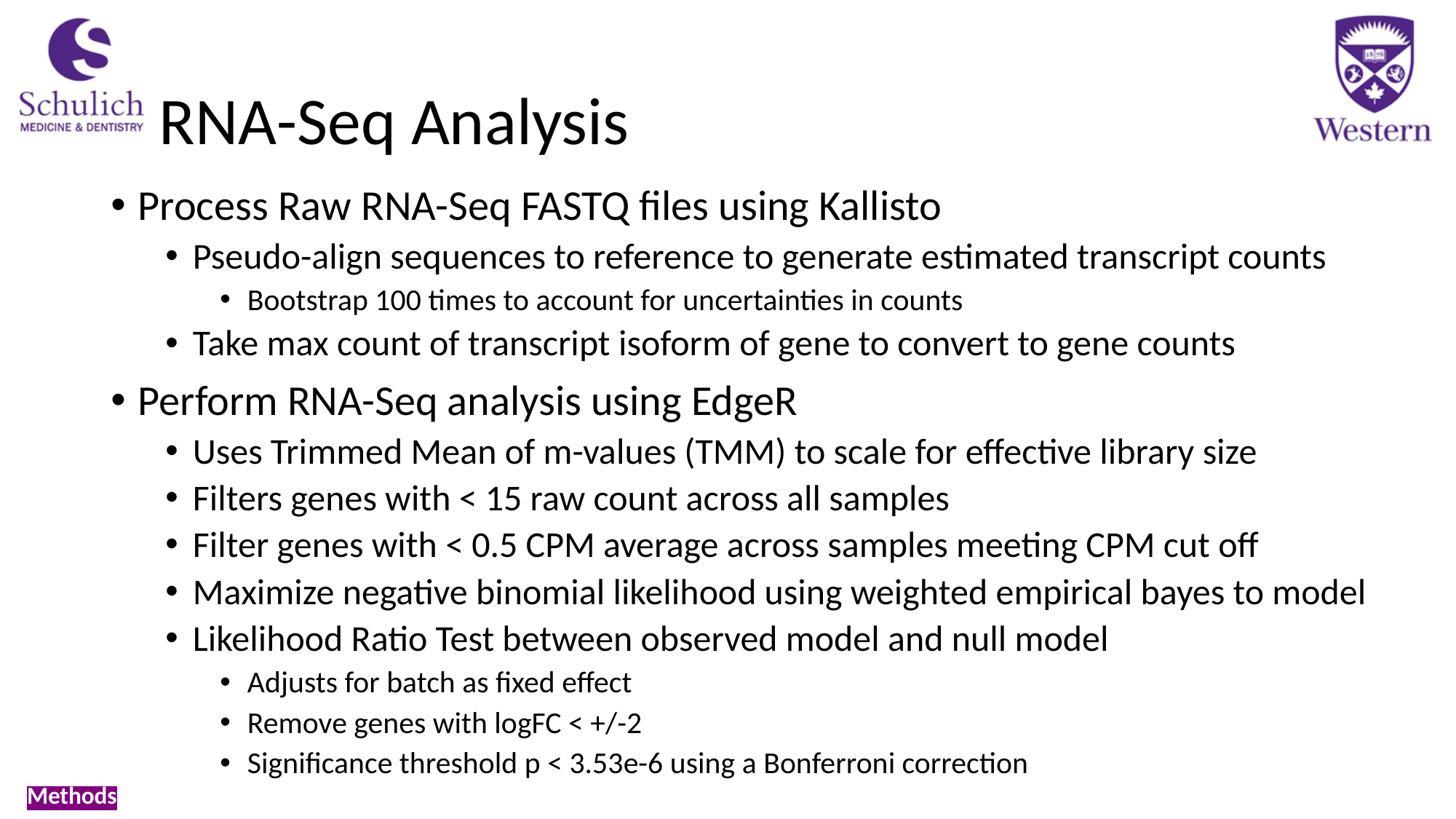

# RNA-Seq Analysis
Process Raw RNA-Seq FASTQ files using Kallisto
Pseudo-align sequences to reference to generate estimated transcript counts
Bootstrap 100 times to account for uncertainties in counts
Take max count of transcript isoform of gene to convert to gene counts
Perform RNA-Seq analysis using EdgeR
Uses Trimmed Mean of m-values (TMM) to scale for effective library size
Filters genes with < 15 raw count across all samples
Filter genes with < 0.5 CPM average across samples meeting CPM cut off
Maximize negative binomial likelihood using weighted empirical bayes to model
Likelihood Ratio Test between observed model and null model
Adjusts for batch as fixed effect
Remove genes with logFC < +/-2
Significance threshold p < 3.53e-6 using a Bonferroni correction

Methods